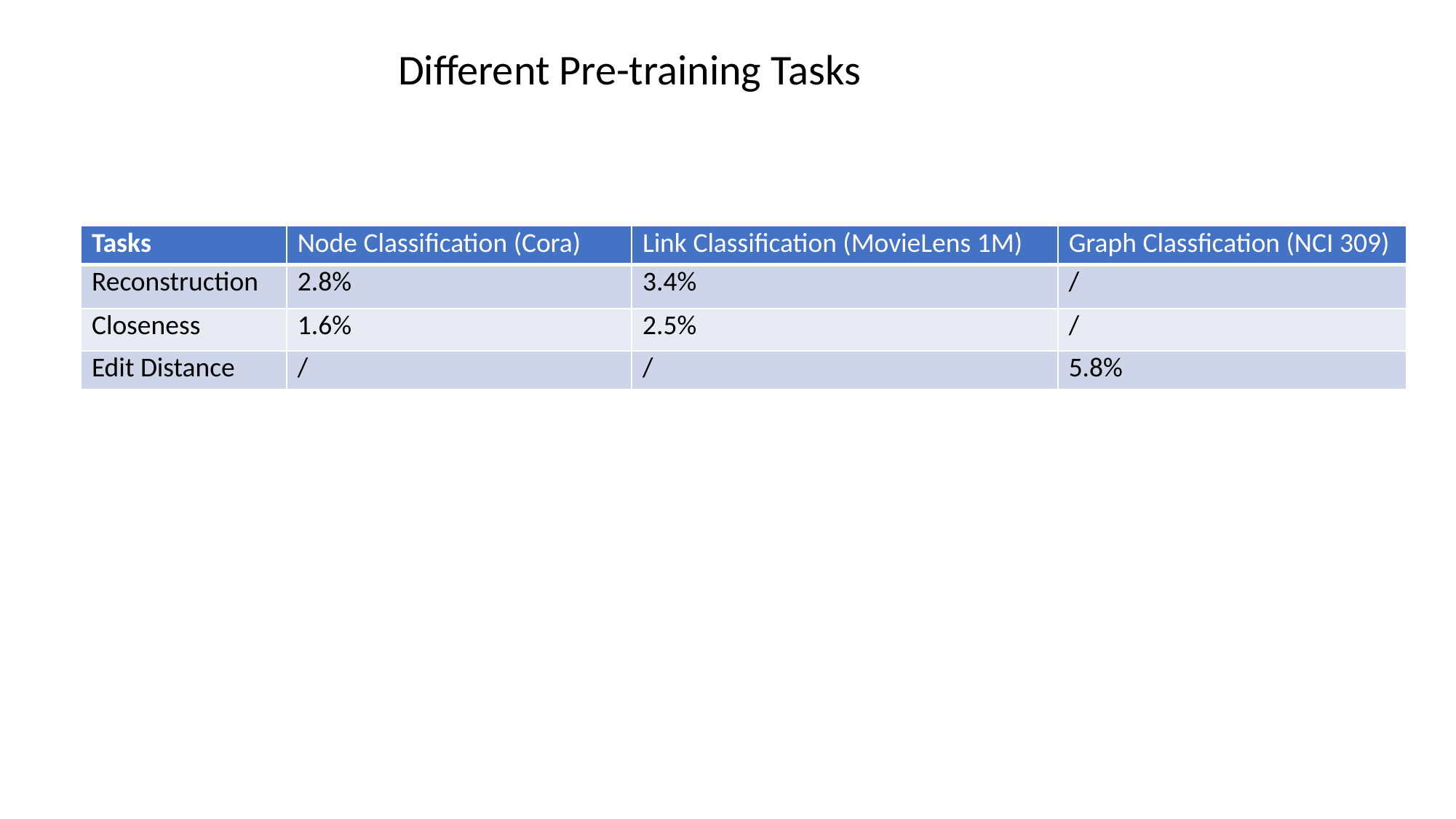

Different Pre-training Tasks
| Tasks | Node Classification (Cora) | Link Classification (MovieLens 1M) | Graph Classfication (NCI 309) |
| --- | --- | --- | --- |
| Reconstruction | 2.8% | 3.4% | / |
| Closeness | 1.6% | 2.5% | / |
| Edit Distance | / | / | 5.8% |